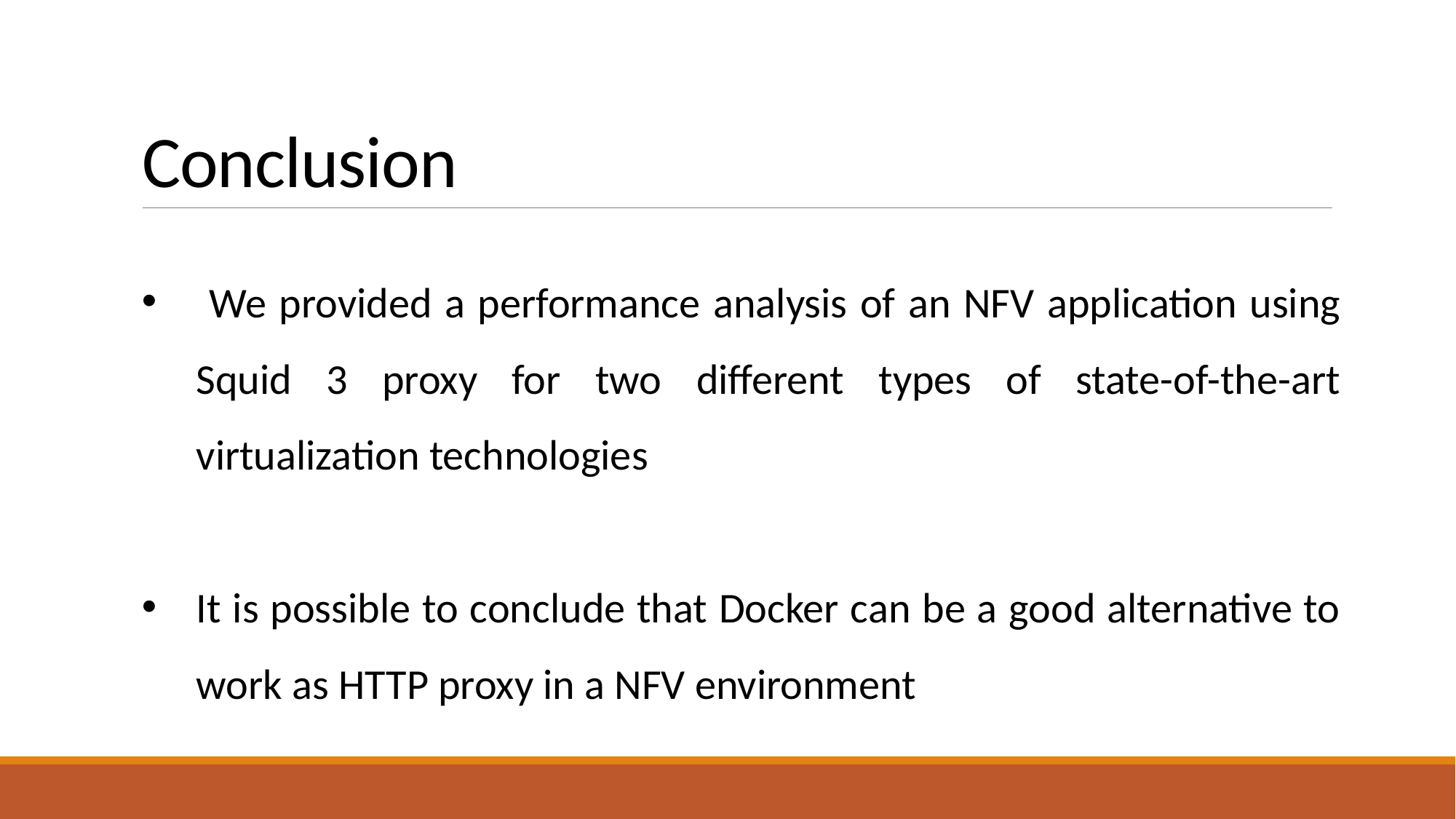

# Conclusion
 We provided a performance analysis of an NFV application using Squid 3 proxy for two different types of state-of-the-art virtualization technologies

It is possible to conclude that Docker can be a good alternative to work as HTTP proxy in a NFV environment